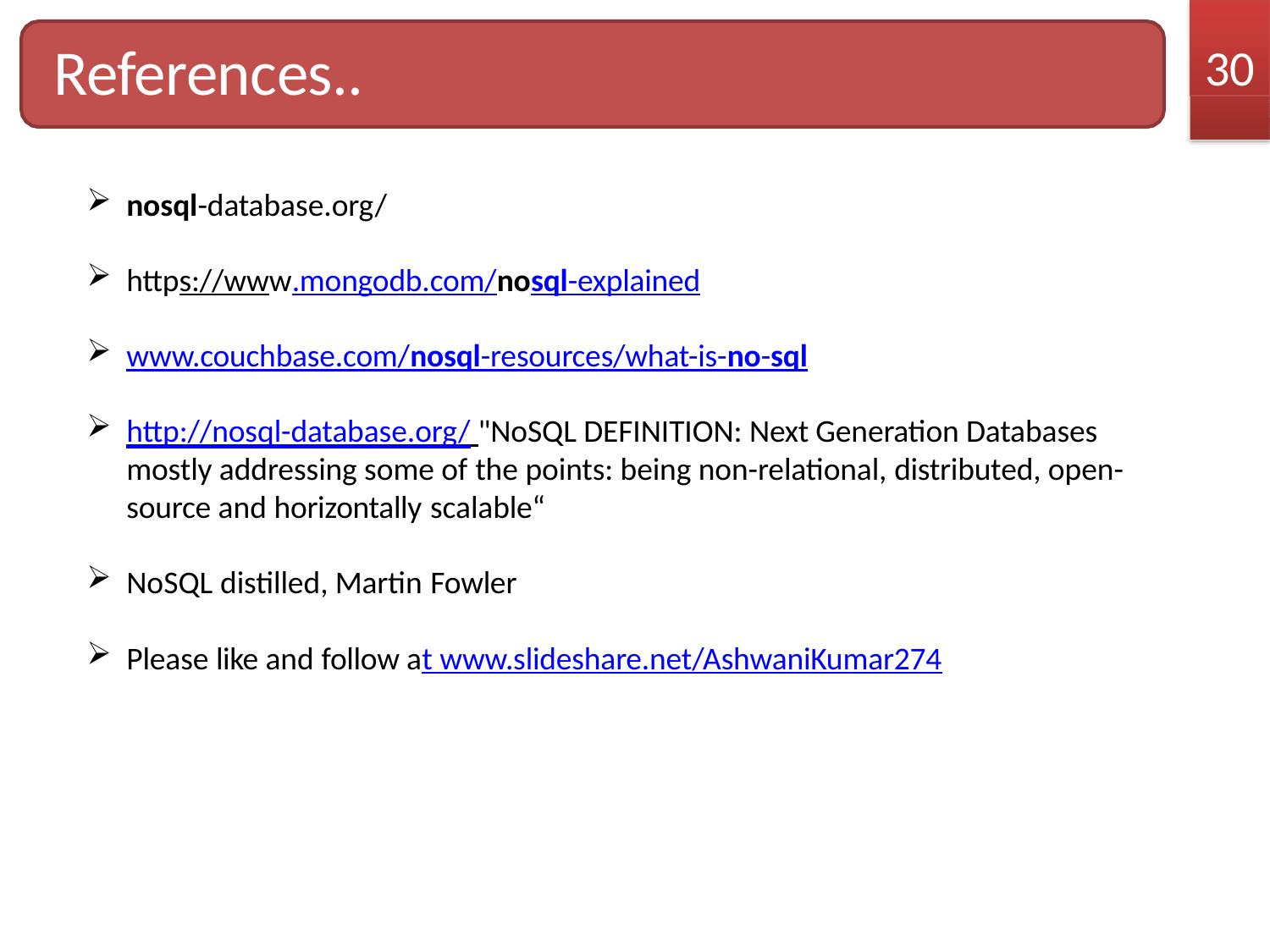

30

# References..
nosql-database.org/

https://www.mongodb.com/nosql-explained

www.couchbase.com/nosql-resources/what-is-no-sql

http://nosql-database.org/ "NoSQL DEFINITION: Next Generation Databases  mostly addressing some of the points: being non-relational, distributed, open-  source and horizontally scalable“

NoSQL distilled, Martin Fowler

Please like and follow at www.slideshare.net/AshwaniKumar274